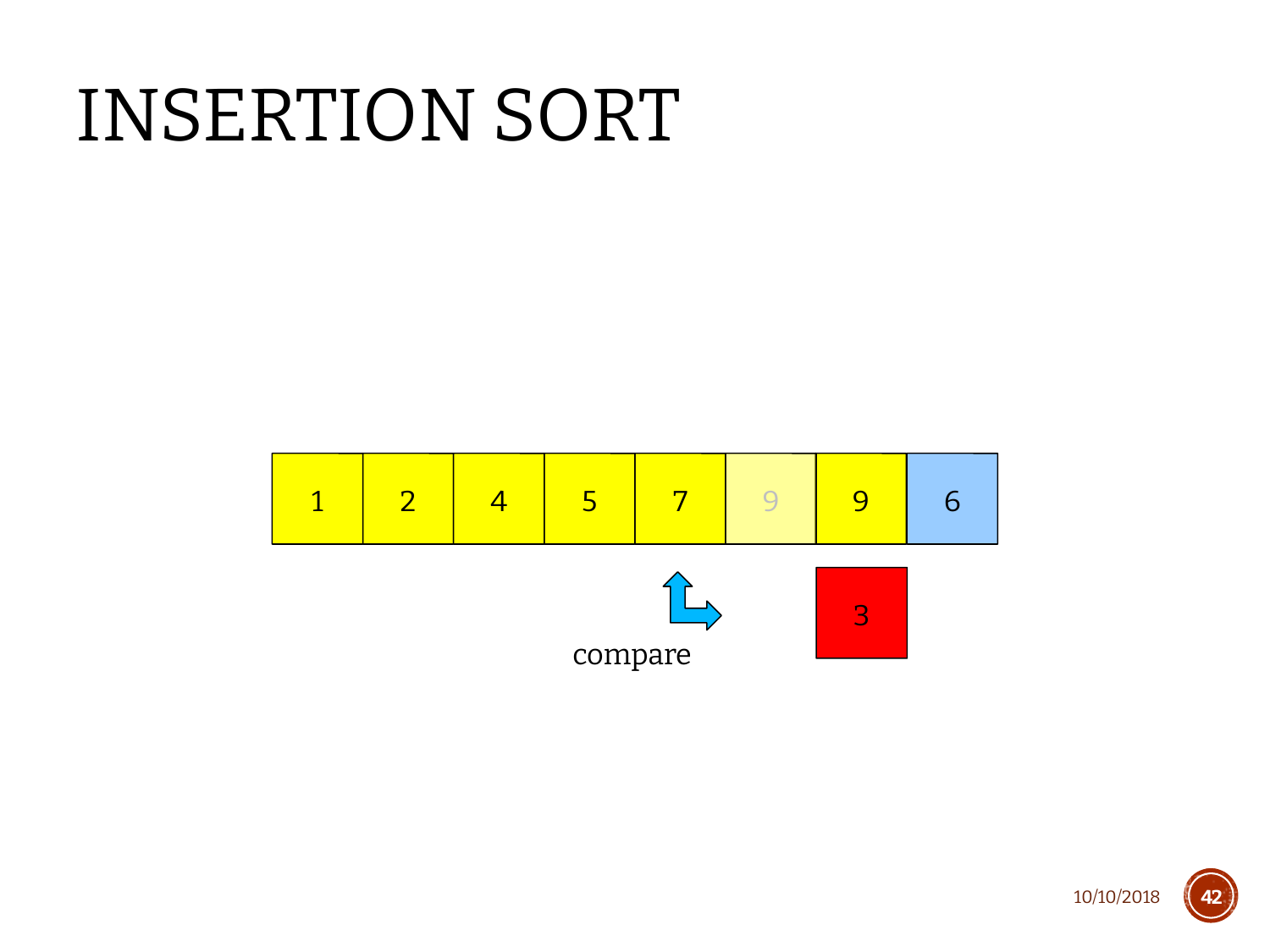

# Insertion Sort
1
2
4
5
7
9
9
6
3

compare
10/10/2018
42